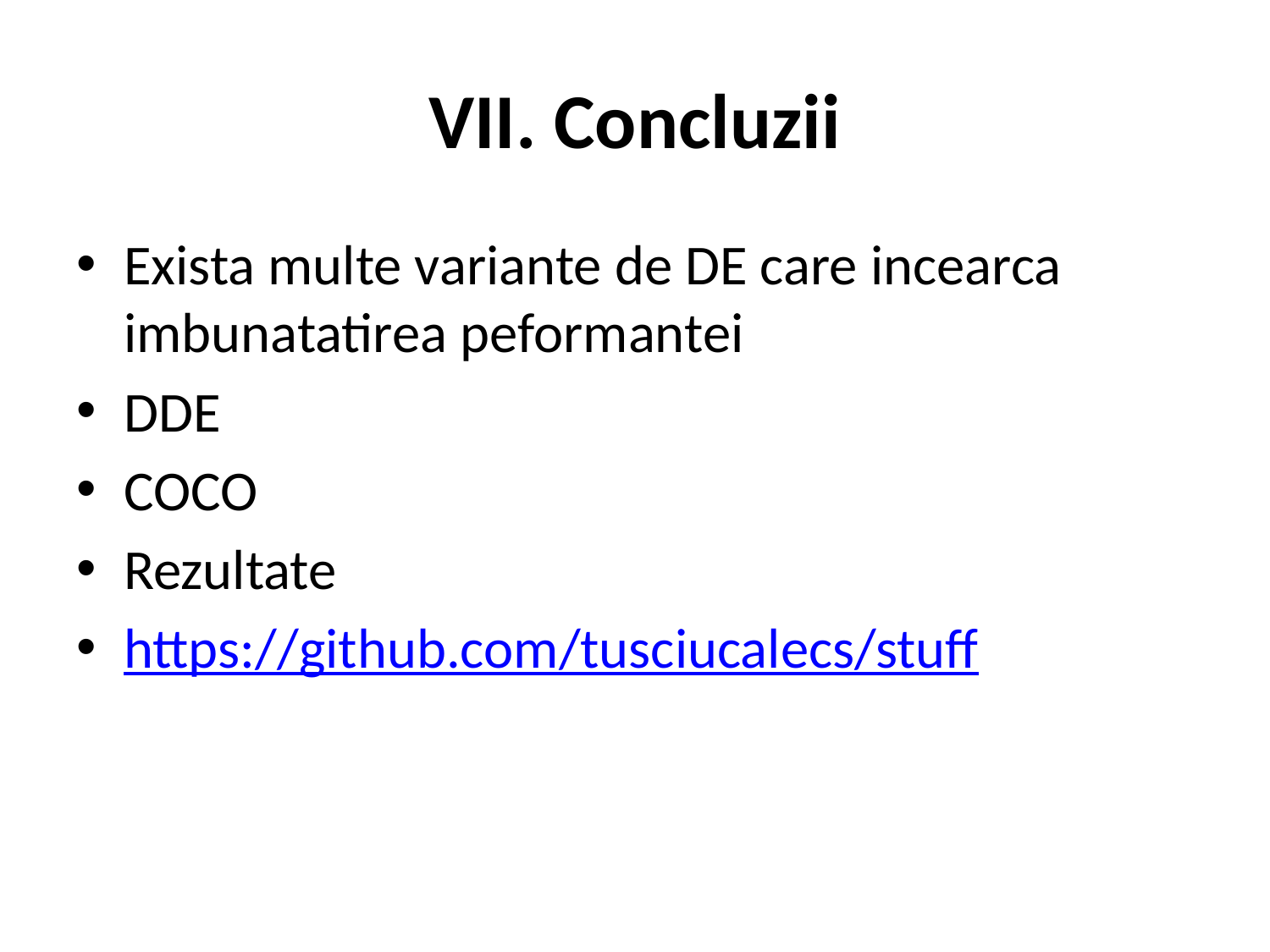

# VII. Concluzii
Exista multe variante de DE care incearca imbunatatirea peformantei
DDE
COCO
Rezultate
https://github.com/tusciucalecs/stuff